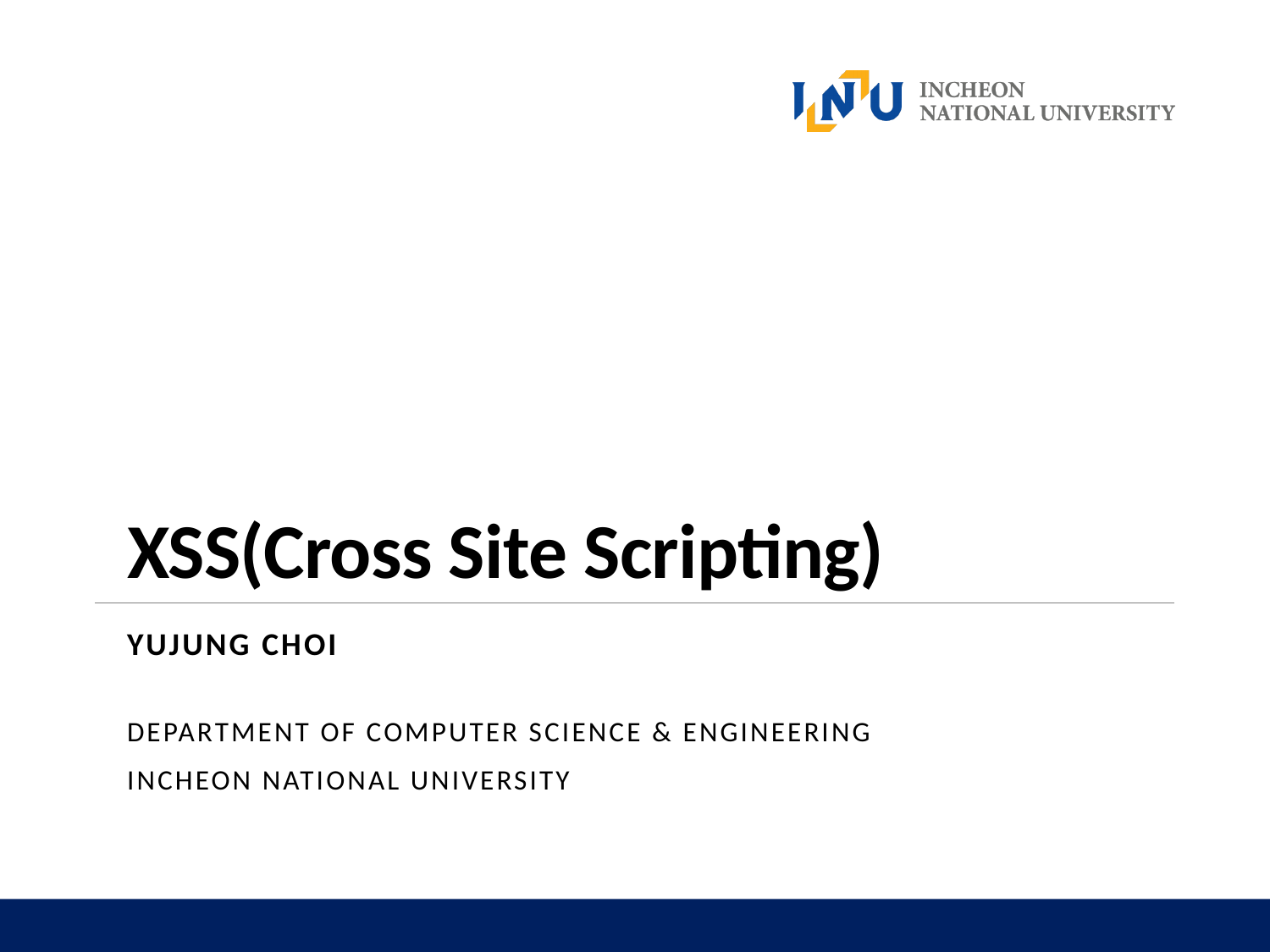

XSS(Cross Site Scripting)
YUJUNG CHOI
Department of Computer Science & Engineering
Incheon National University